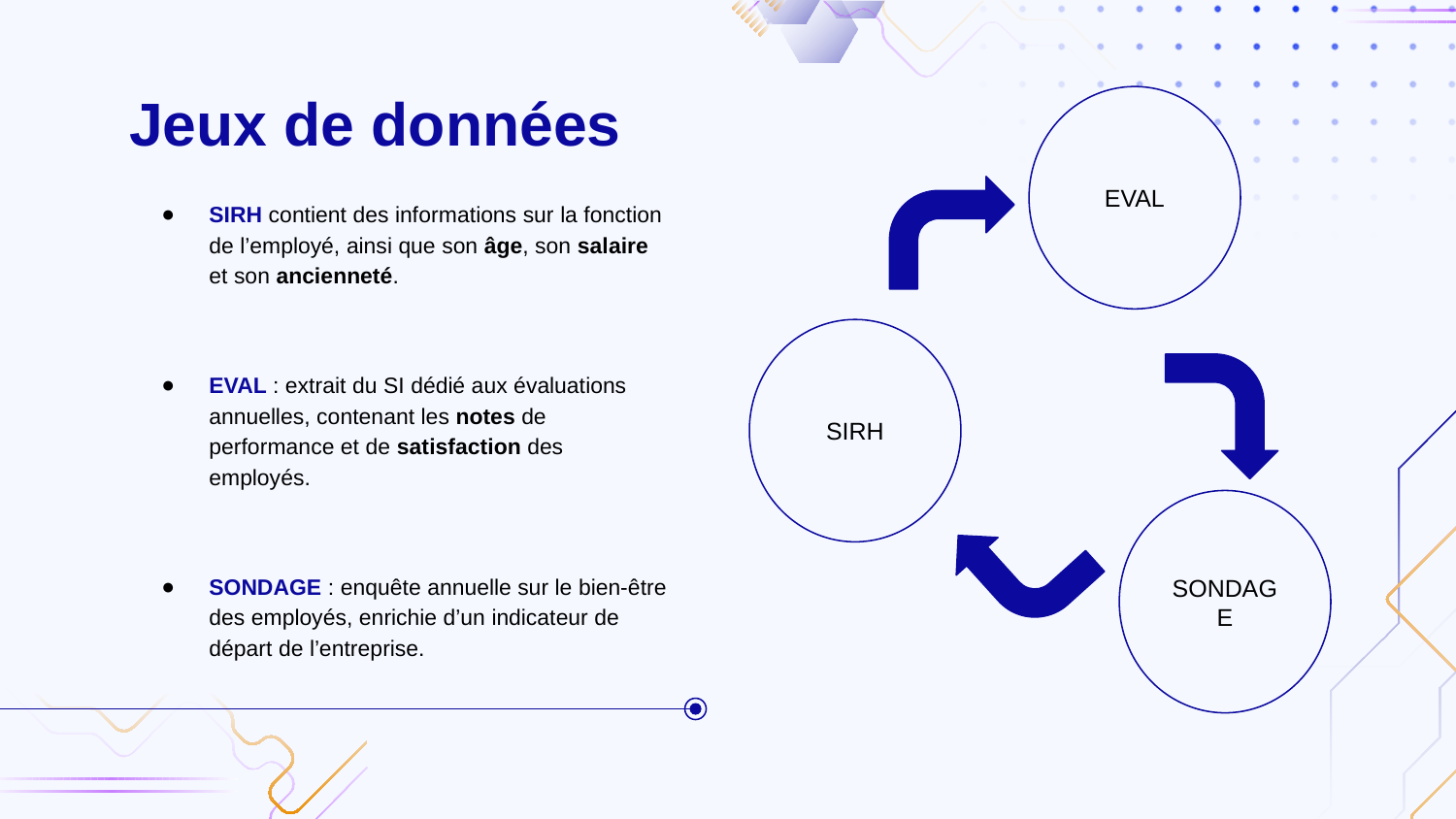

# Jeux de données
EVAL

SIRH contient des informations sur la fonction de l’employé, ainsi que son âge, son salaire et son ancienneté.

EVAL : extrait du SI dédié aux évaluations annuelles, contenant les notes de performance et de satisfaction des employés.

SONDAGE : enquête annuelle sur le bien-être des employés, enrichie d’un indicateur de départ de l’entreprise.
SIRH

SONDAGE